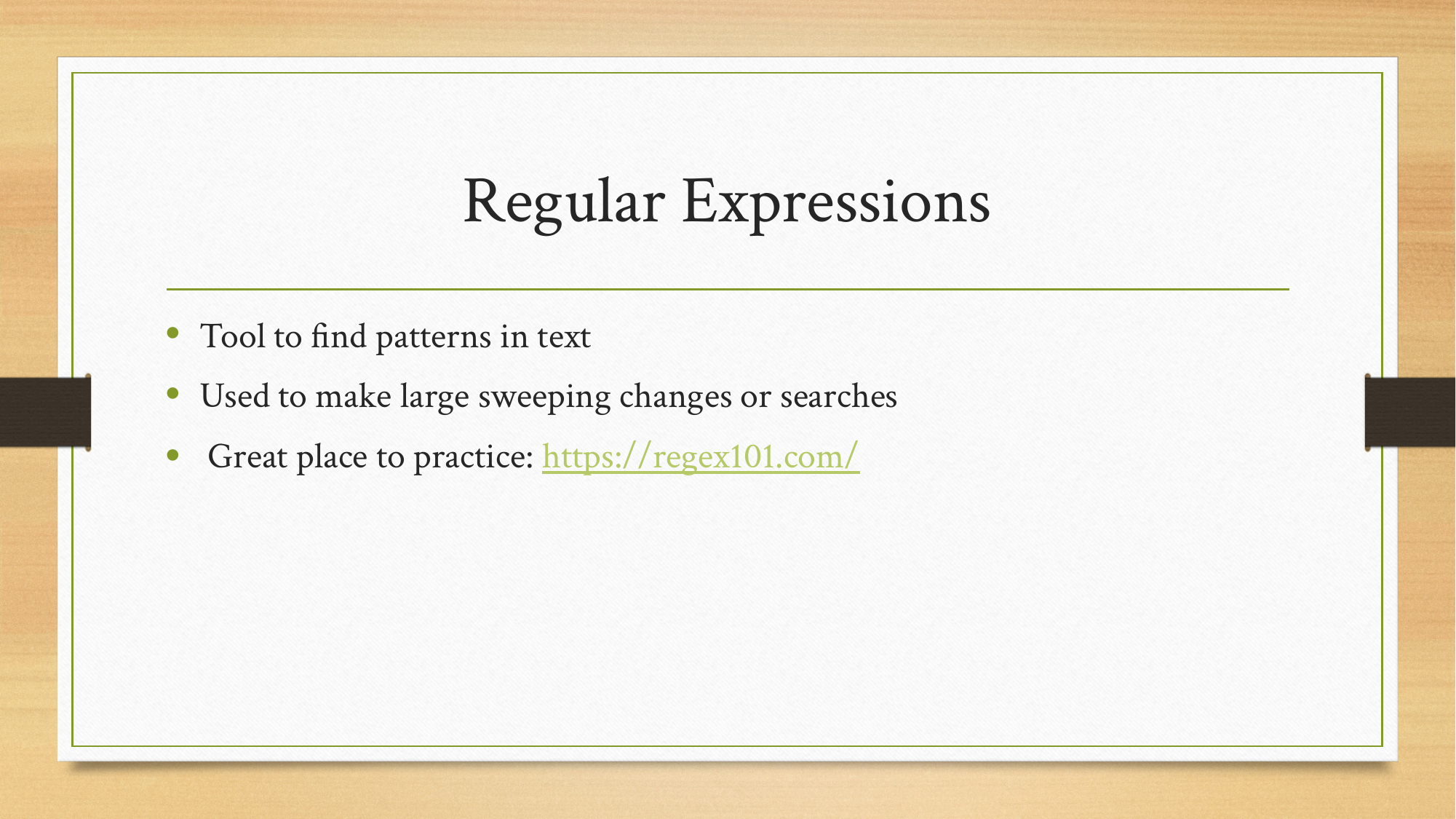

# Regular Expressions
Tool to find patterns in text
Used to make large sweeping changes or searches
 Great place to practice: https://regex101.com/